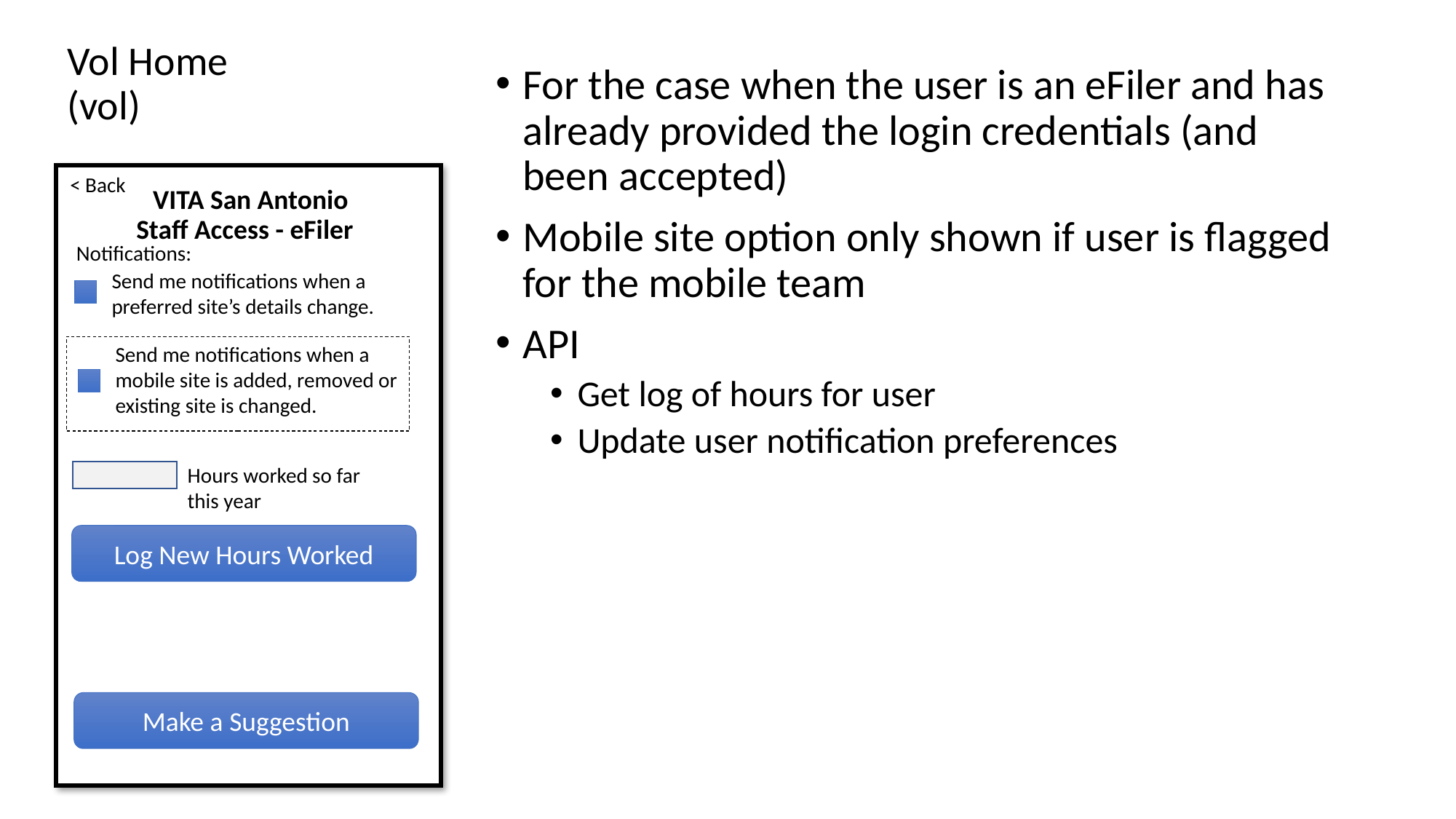

# Vol Home (vol)
For the case when the user is an eFiler and has already provided the login credentials (and been accepted)
Mobile site option only shown if user is flagged for the mobile team
API
Get log of hours for user
Update user notification preferences

< Back
VITA San Antonio
Staff Access - eFiler
Notifications:
Send me notifications when a preferred site’s details change.

Send me notifications when a mobile site is added, removed or existing site is changed.

Hours worked so far this year

Log New Hours Worked
Make a Suggestion